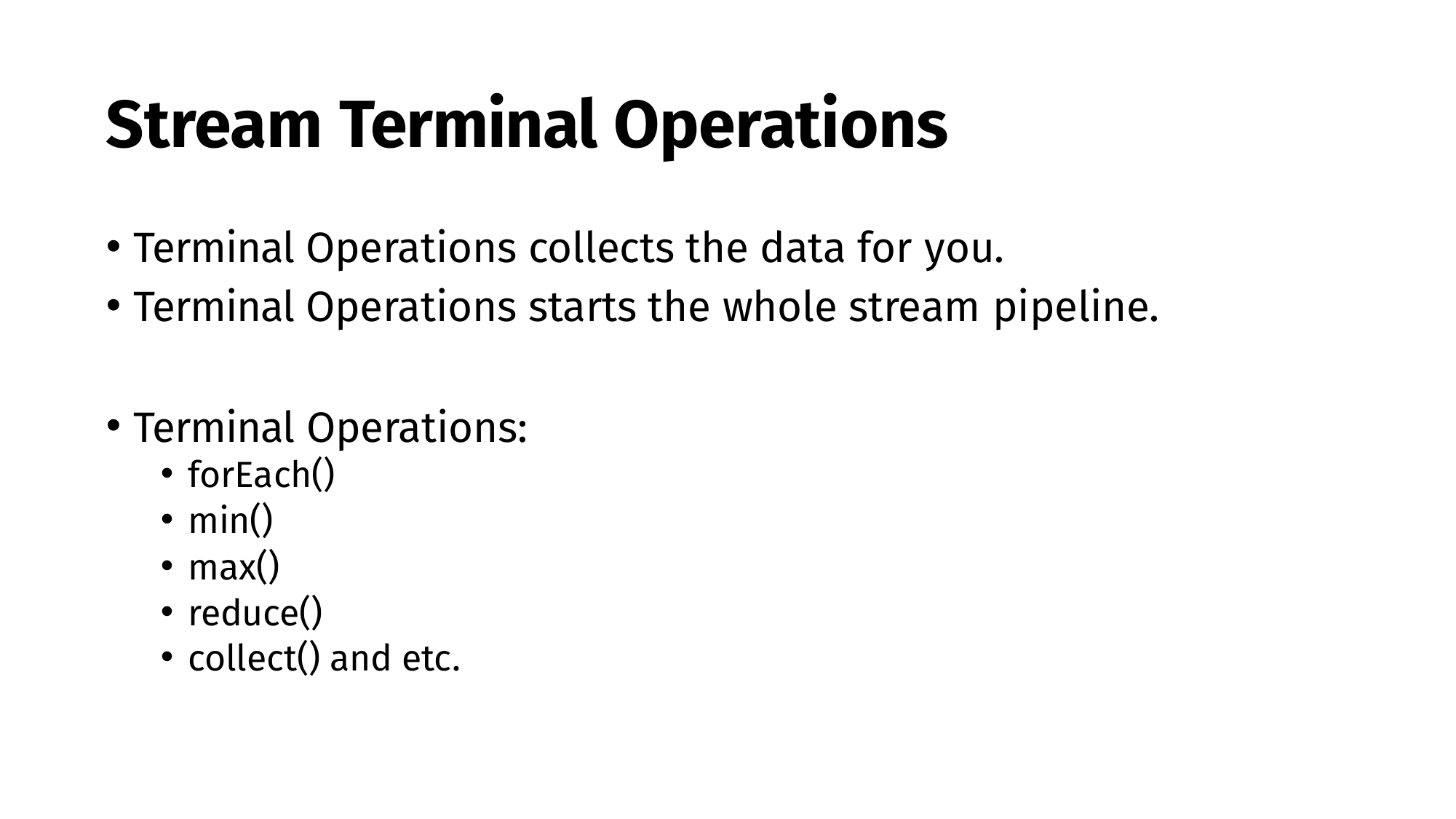

# Stream Terminal Operations
Terminal Operations collects the data for you.
Terminal Operations starts the whole stream pipeline.

Terminal Operations:
forEach()
min()
max()
reduce()
collect() and etc.